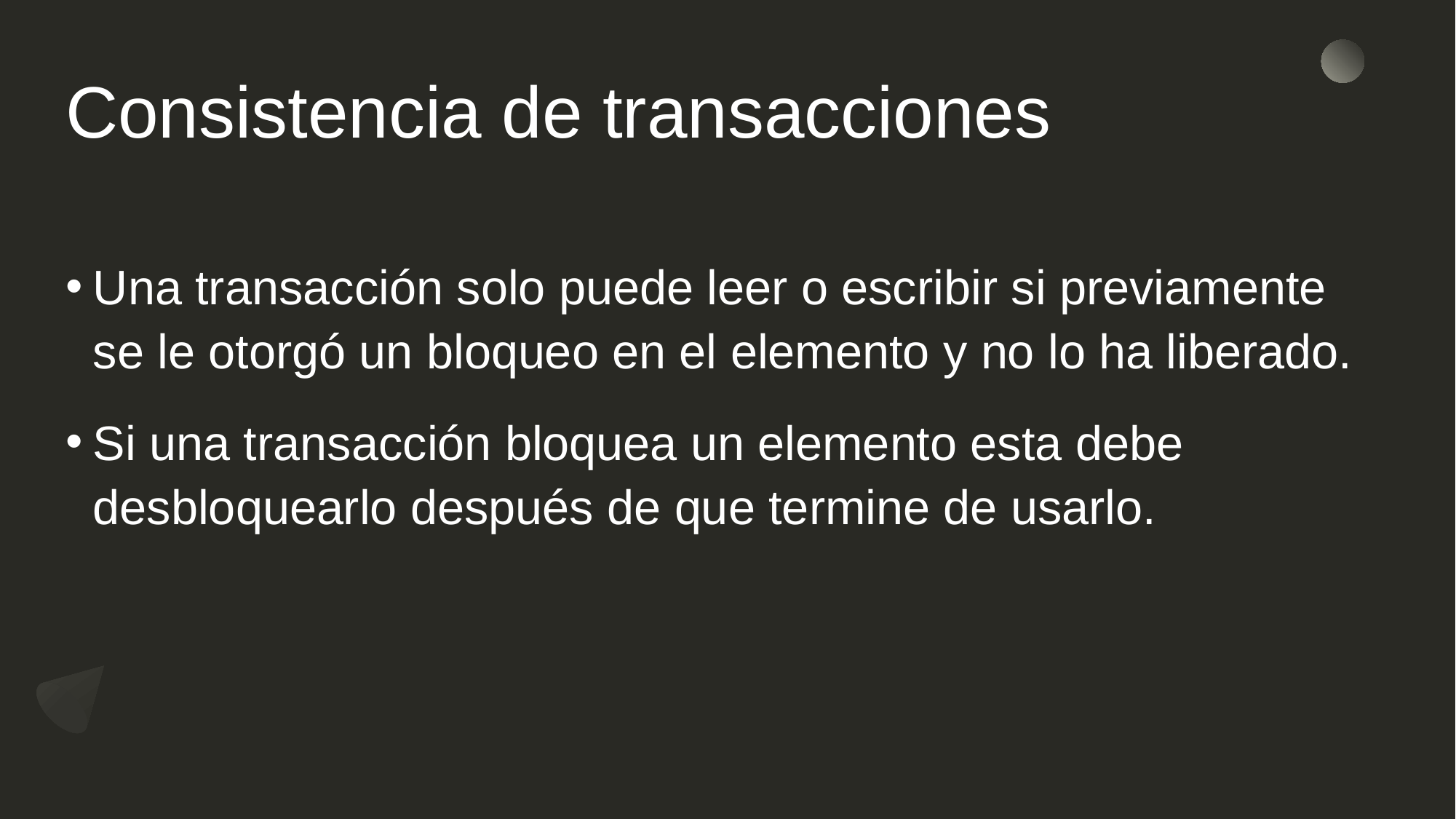

# Consistencia de transacciones
Una transacción solo puede leer o escribir si previamente se le otorgó un bloqueo en el elemento y no lo ha liberado.
Si una transacción bloquea un elemento esta debe desbloquearlo después de que termine de usarlo.